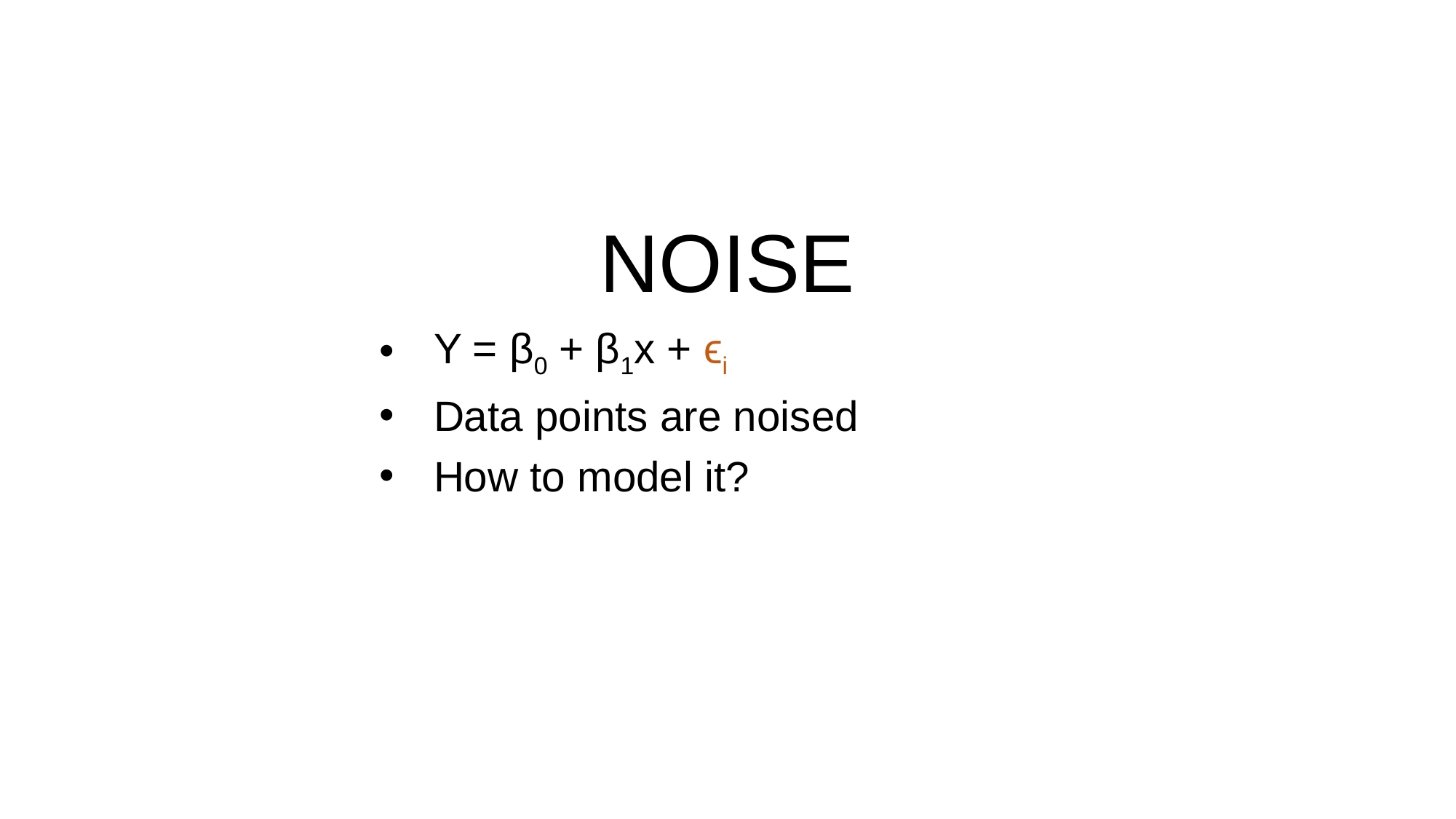

NOISE
Y = β0 + β1x + ϵi
Data points are noised
How to model it?